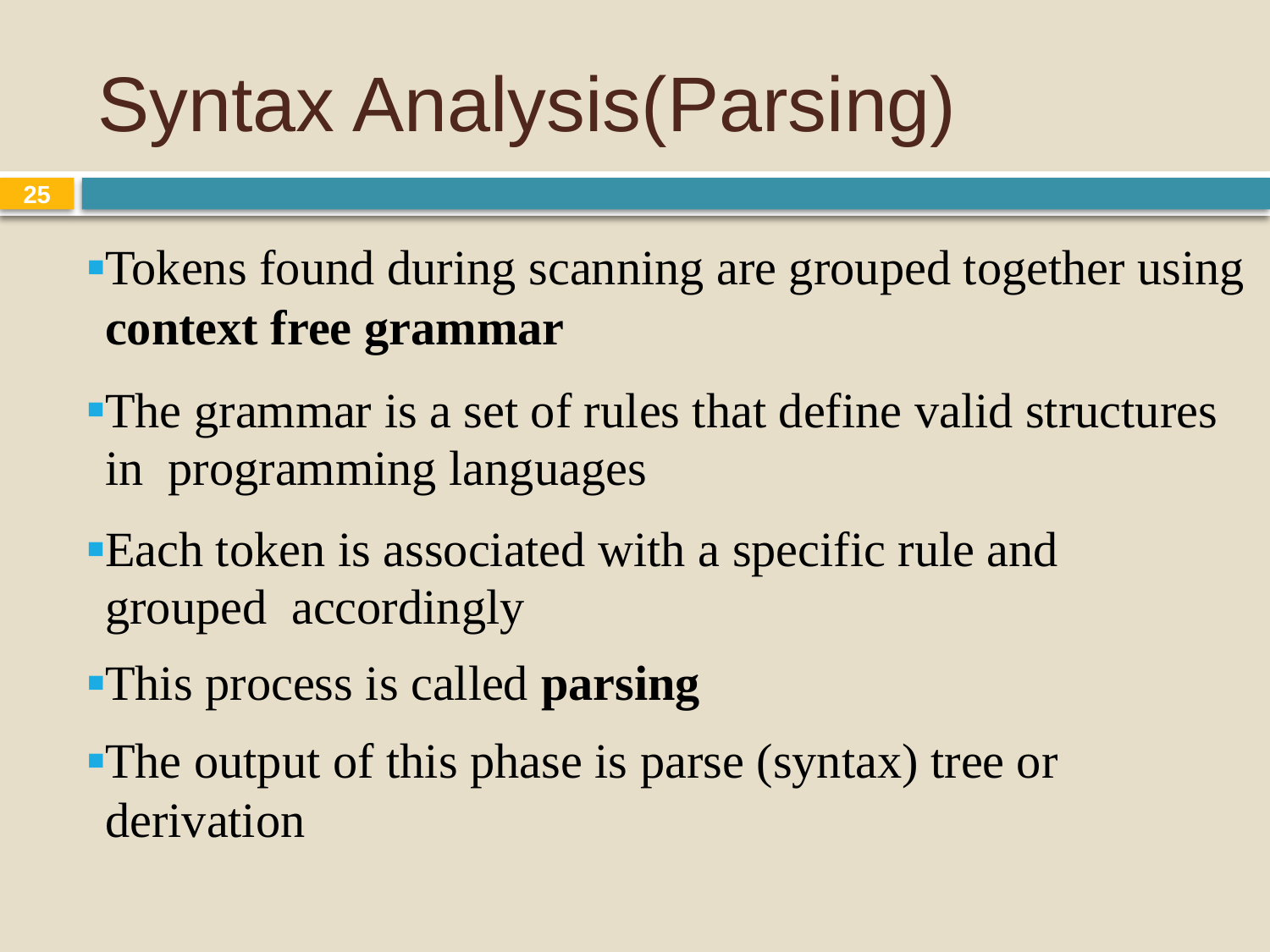

# Syntax Analysis(Parsing)
25
Tokens found during scanning are grouped together using context free grammar
The grammar is a set of rules that define valid structures in  programming languages
Each token is associated with a specific rule and grouped  accordingly
This process is called parsing
The output of this phase is parse (syntax) tree or derivation